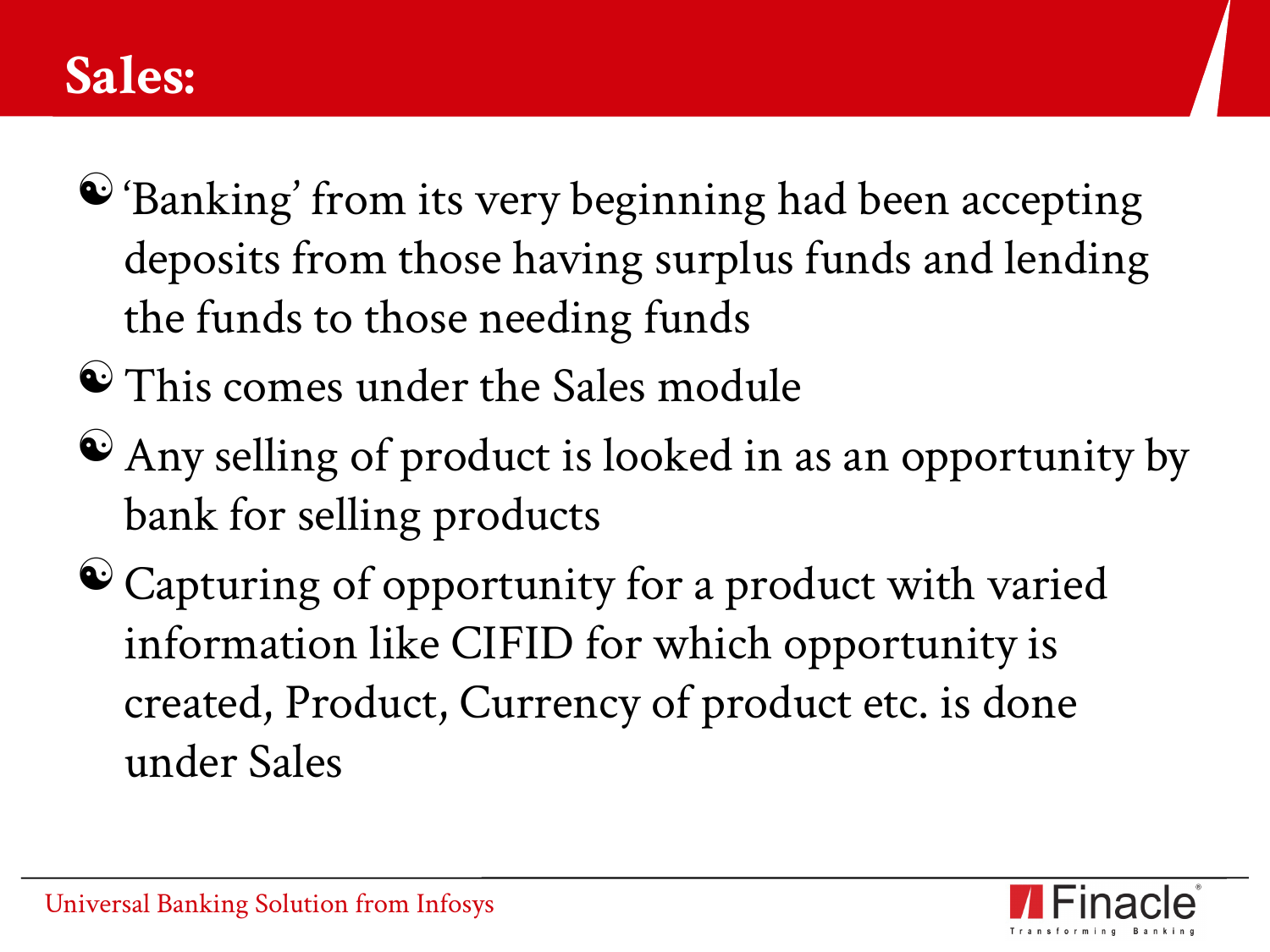

# Sales:
‘Banking’ from its very beginning had been accepting deposits from those having surplus funds and lending the funds to those needing funds
This comes under the Sales module
Any selling of product is looked in as an opportunity by bank for selling products
Capturing of opportunity for a product with varied information like CIFID for which opportunity is created, Product, Currency of product etc. is done under Sales